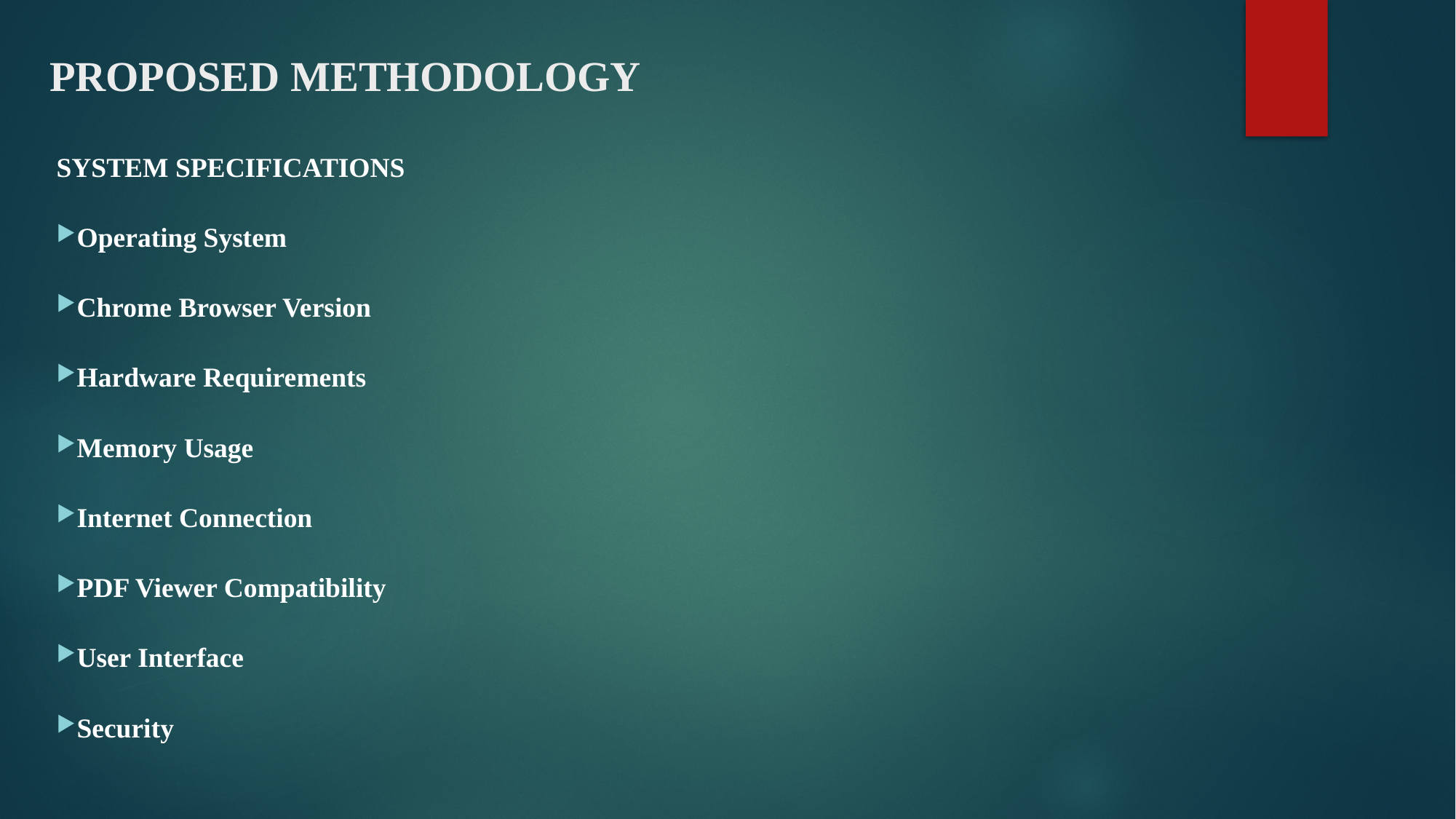

# PROPOSED METHODOLOGY
SYSTEM SPECIFICATIONS

Operating System

Chrome Browser Version

Hardware Requirements

Memory Usage

Internet Connection

PDF Viewer Compatibility

User Interface

Security